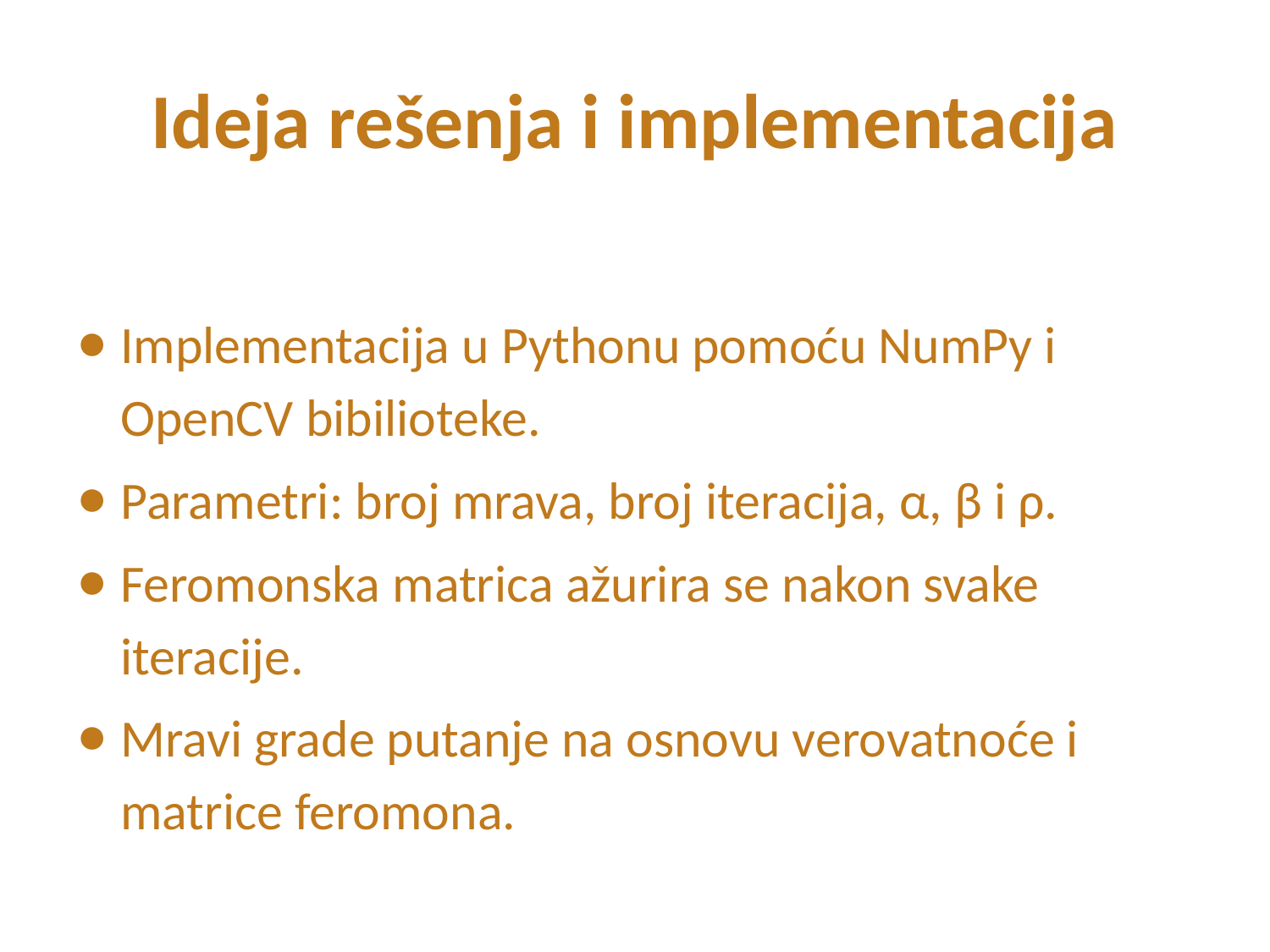

# Ideja rešenja i implementacija

Implementacija u Pythonu pomoću NumPy i OpenCV bibilioteke.
Parametri: broj mrava, broj iteracija, α, β i ρ.
Feromonska matrica ažurira se nakon svake iteracije.
Mravi grade putanje na osnovu verovatnoće i matrice feromona.